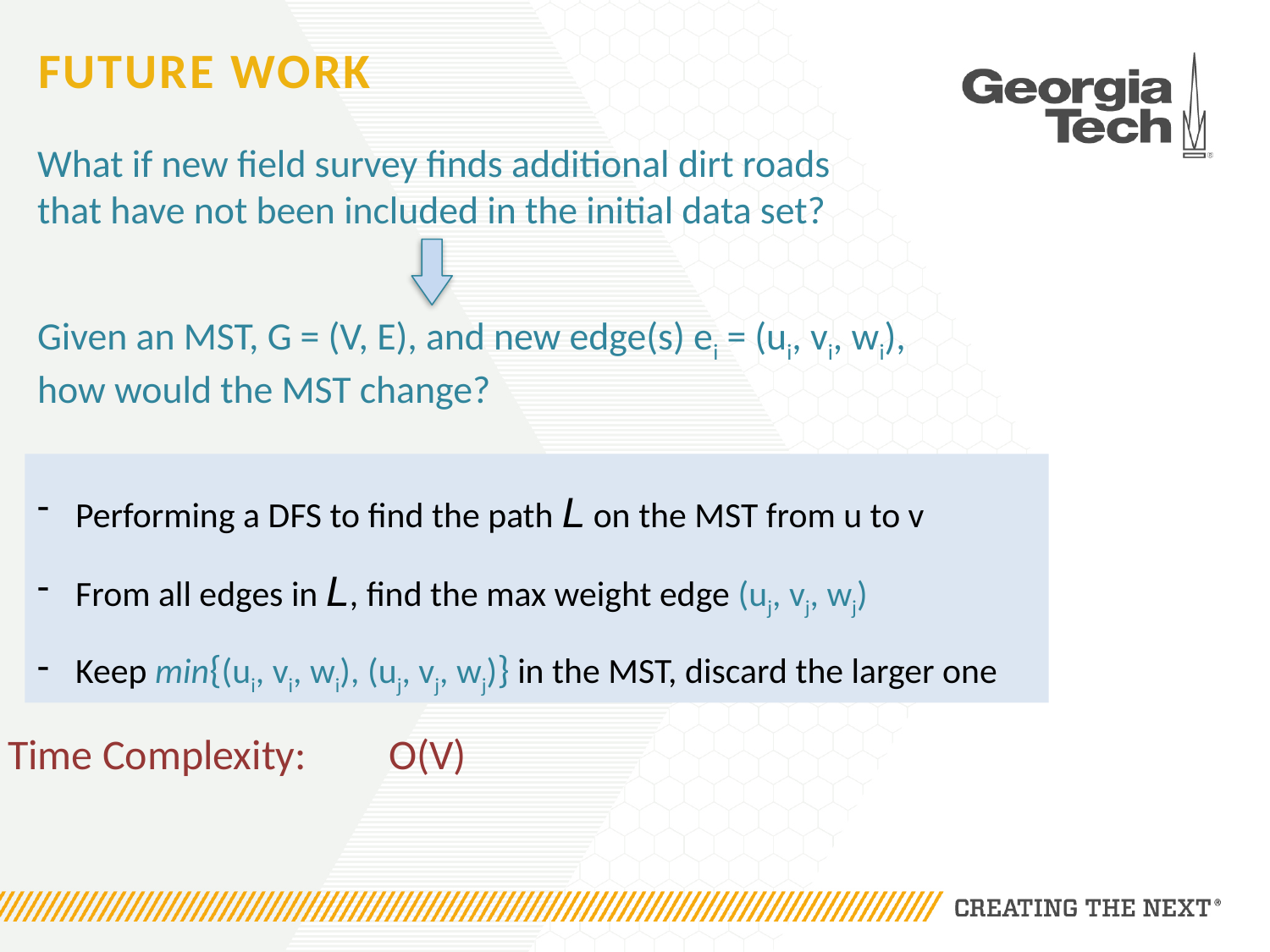

# FUTURE WORK
What if new field survey finds additional dirt roads that have not been included in the initial data set?

Given an MST, G = (V, E), and new edge(s) ei = (ui, vi, wi), how would the MST change?
Performing a DFS to find the path L on the MST from u to v
From all edges in L, find the max weight edge (uj, vj, wj)
Keep min{(ui, vi, wi), (uj, vj, wj)} in the MST, discard the larger one
Time Complexity:	O(V)